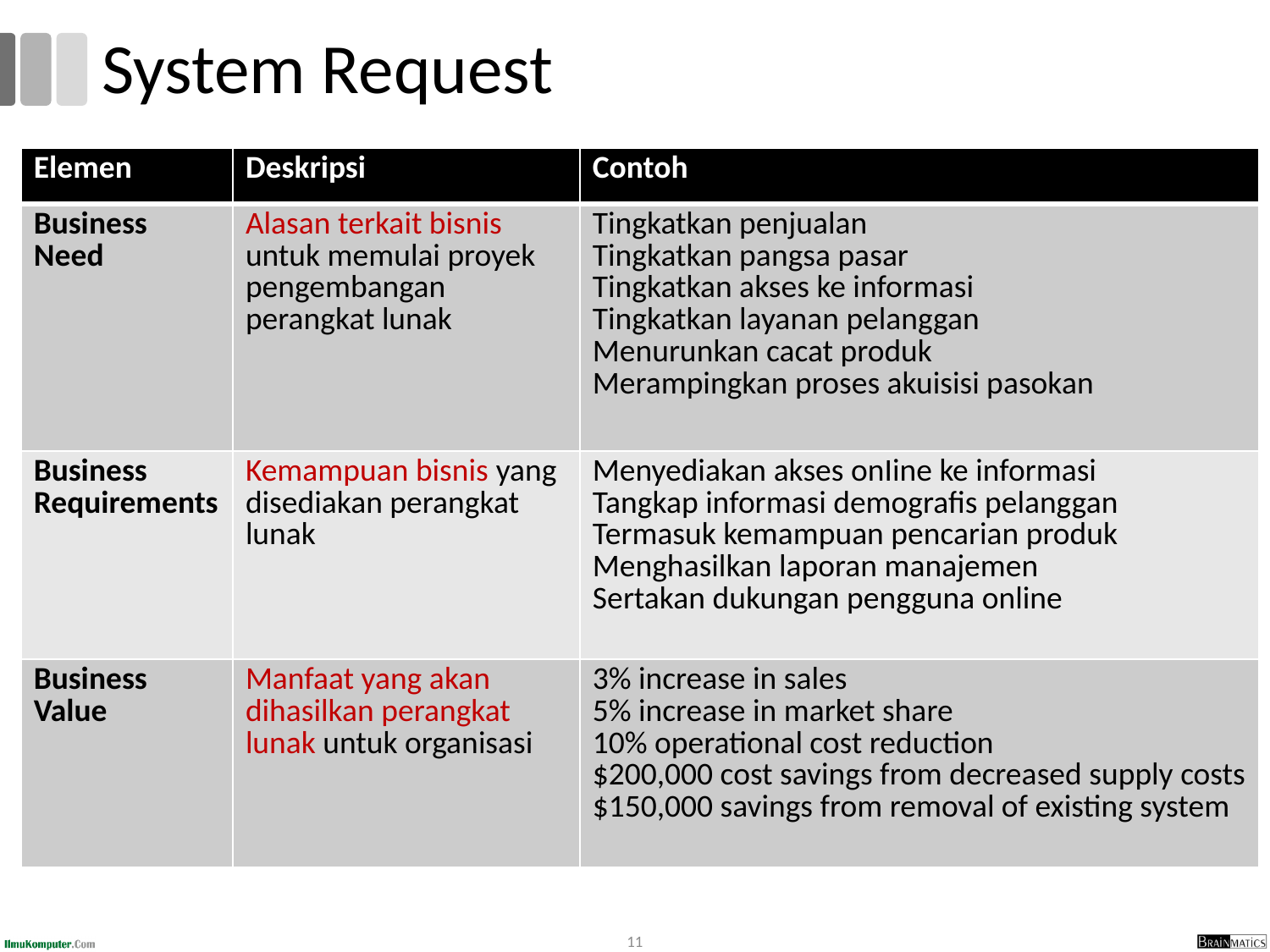

# System Request
| Elemen | Deskripsi | Contoh |
| --- | --- | --- |
| Business Need | Alasan terkait bisnis untuk memulai proyek pengembangan perangkat lunak | Tingkatkan penjualan Tingkatkan pangsa pasar Tingkatkan akses ke informasi Tingkatkan layanan pelanggan Menurunkan cacat produk Merampingkan proses akuisisi pasokan |
| Business Requirements | Kemampuan bisnis yang disediakan perangkat lunak | Menyediakan akses onIine ke informasi Tangkap informasi demografis pelanggan Termasuk kemampuan pencarian produk Menghasilkan laporan manajemen Sertakan dukungan pengguna online |
| Business Value | Manfaat yang akan dihasilkan perangkat lunak untuk organisasi | 3% increase in sales 5% increase in market share 10% operational cost reduction $200,000 cost savings from decreased supply costs $150,000 savings from removal of existing system |
11